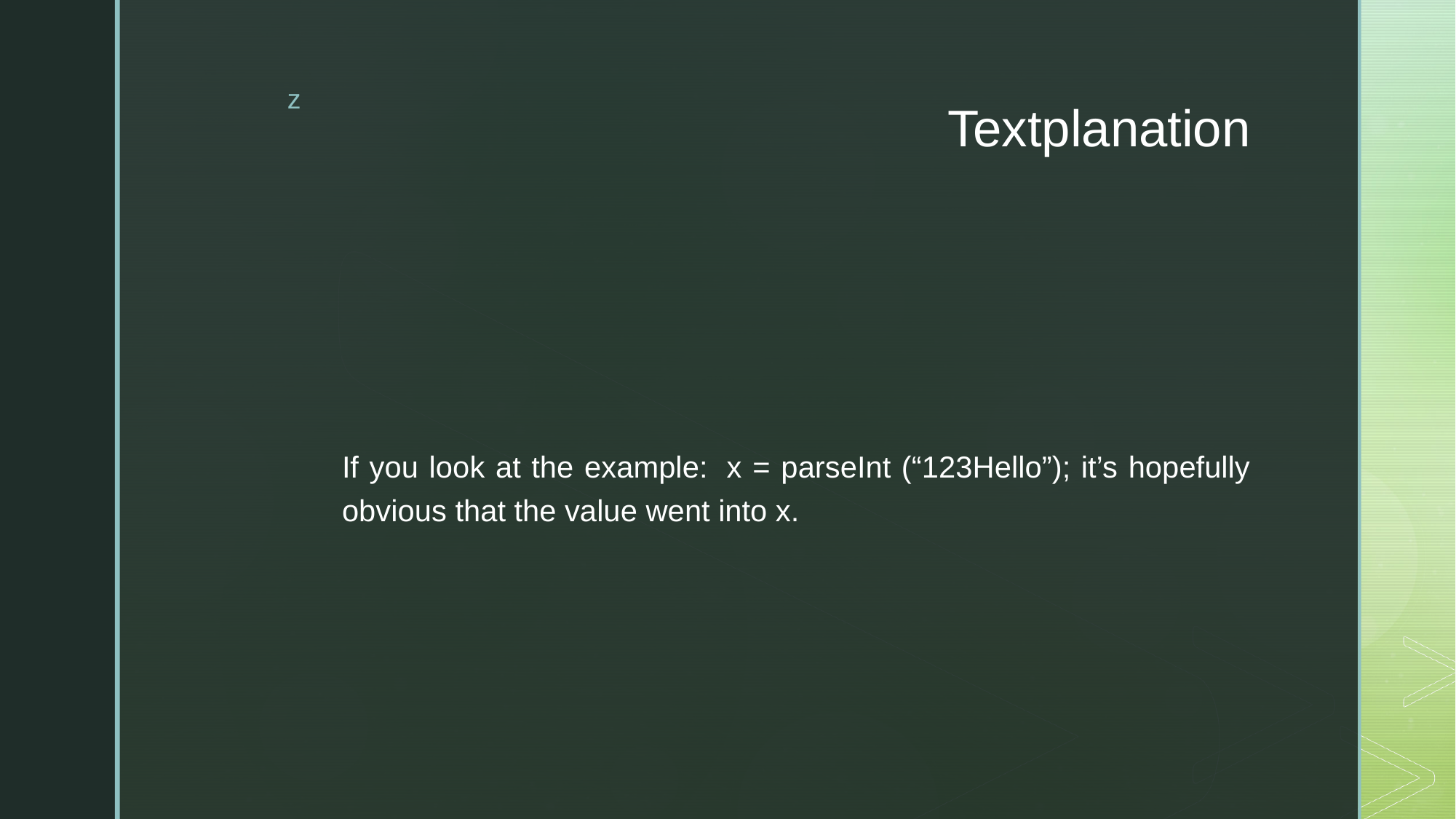

# Textplanation
If you look at the example:  x = parseInt (“123Hello”); it’s hopefully obvious that the value went into x.